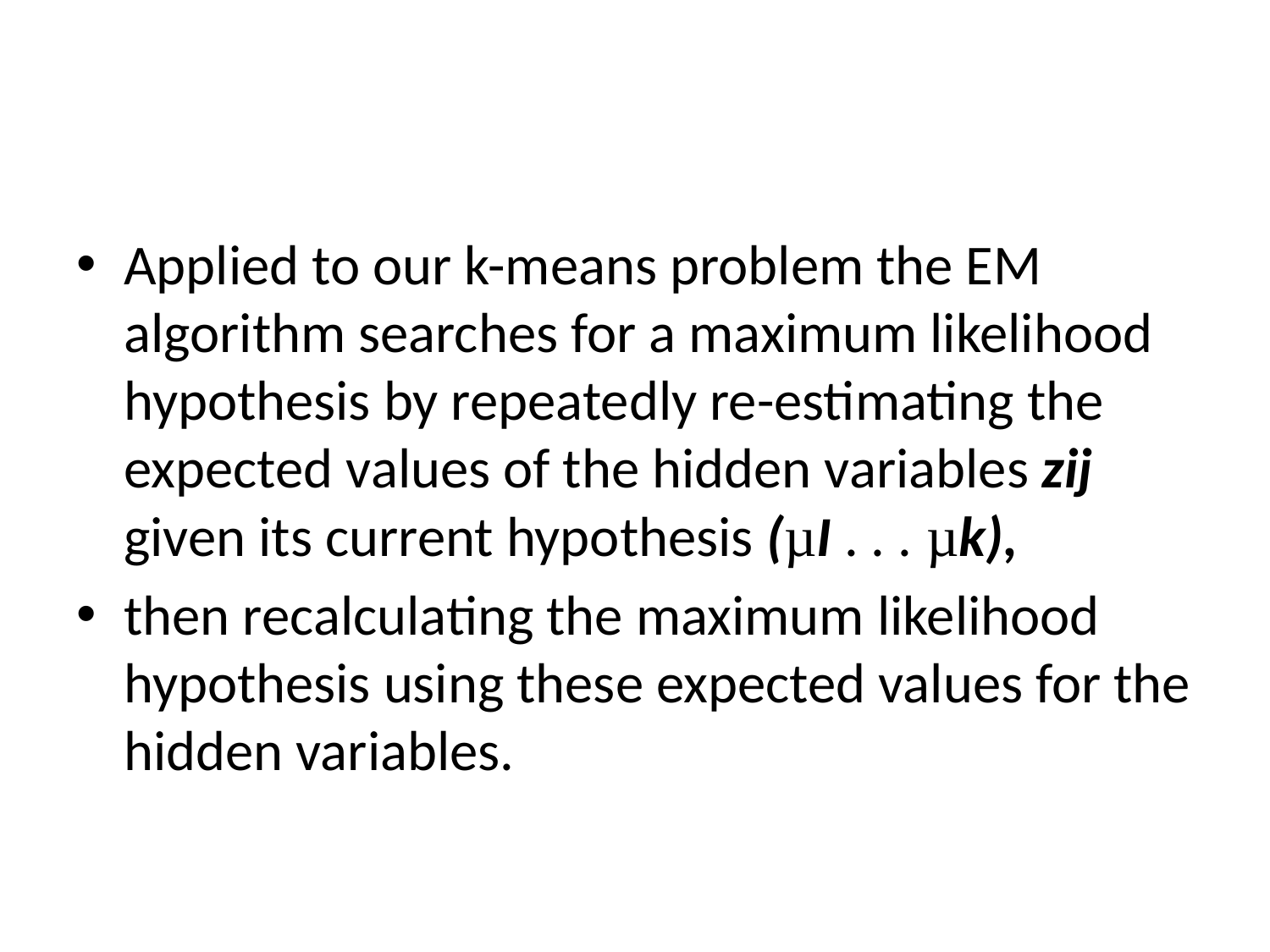

Applied to our k-means problem the EM algorithm searches for a maximum likelihood hypothesis by repeatedly re-estimating the expected values of the hidden variables zij given its current hypothesis (µI . . . µk),
then recalculating the maximum likelihood hypothesis using these expected values for the hidden variables.